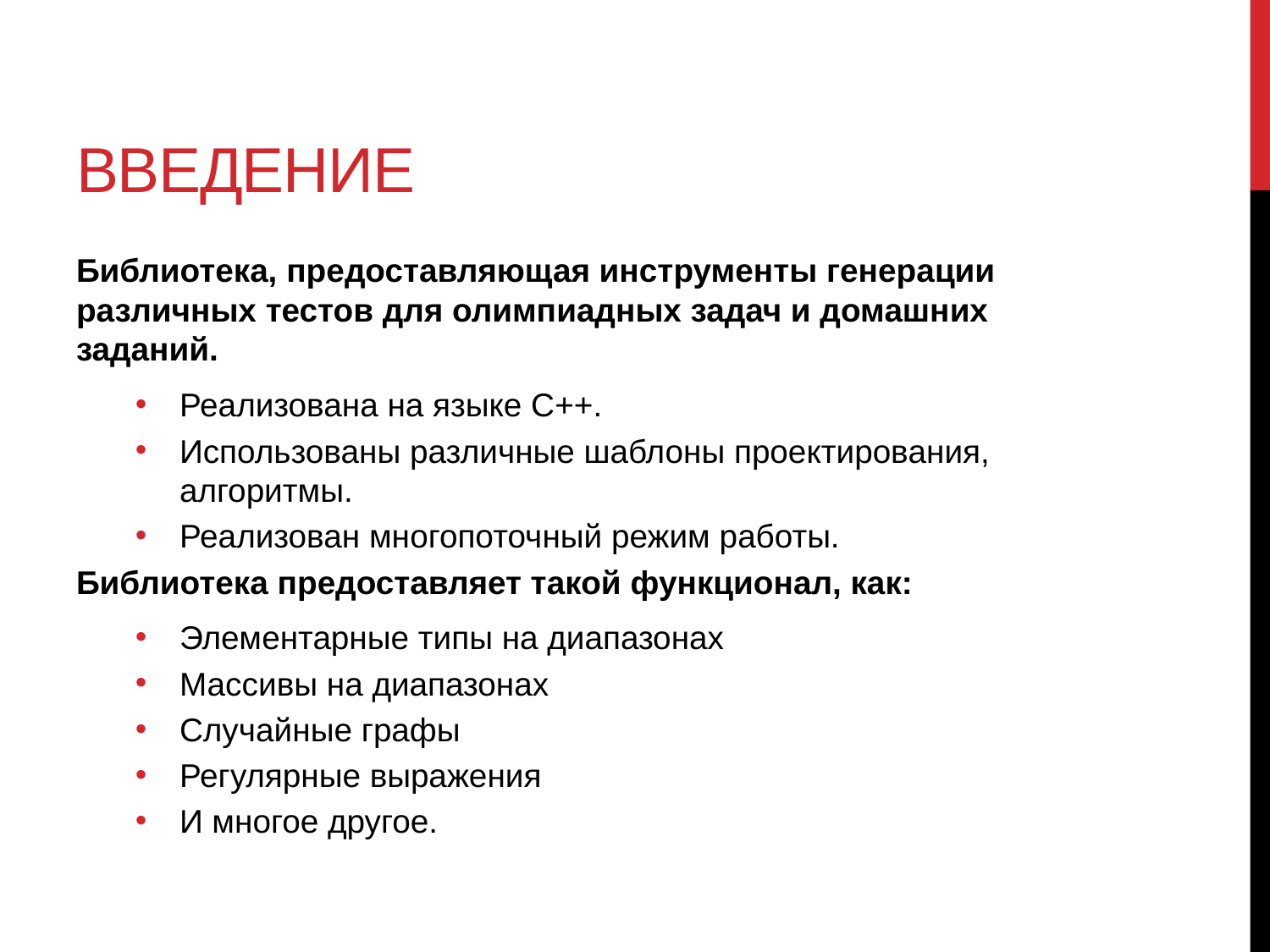

# Введение
Библиотека, предоставляющая инструменты генерации различных тестов для олимпиадных задач и домашних заданий.
Реализована на языке С++.
Использованы различные шаблоны проектирования, алгоритмы.
Реализован многопоточный режим работы.
Библиотека предоставляет такой функционал, как:
Элементарные типы на диапазонах
Массивы на диапазонах
Случайные графы
Регулярные выражения
И многое другое.